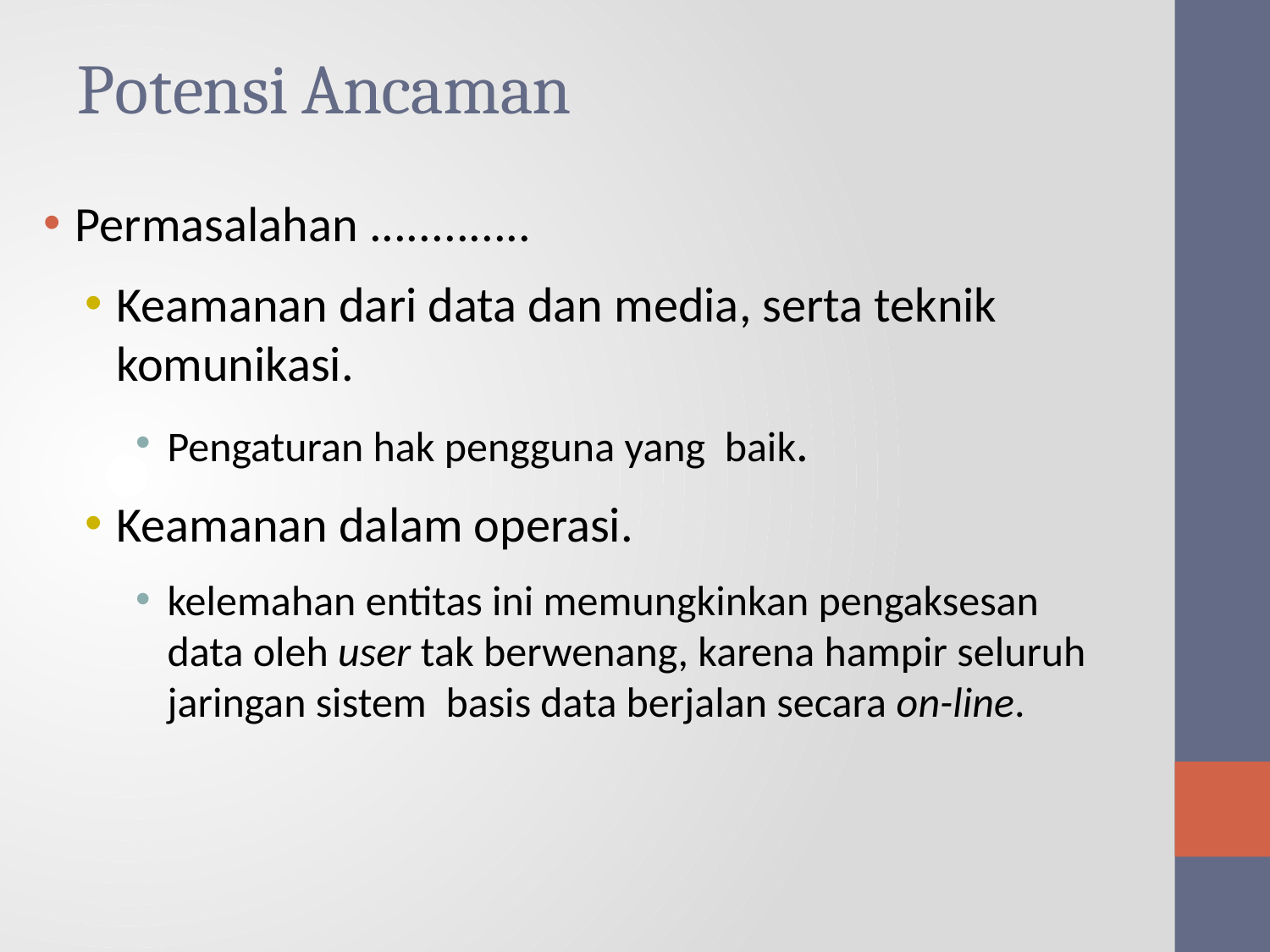

# Potensi Ancaman
Permasalahan .............
Keamanan dari data dan media, serta teknik komunikasi.
Pengaturan hak pengguna yang  baik.
Keamanan dalam operasi.
kelemahan entitas ini memungkinkan pengaksesan data oleh user tak berwenang, karena hampir seluruh jaringan sistem  basis data berjalan secara on-line.